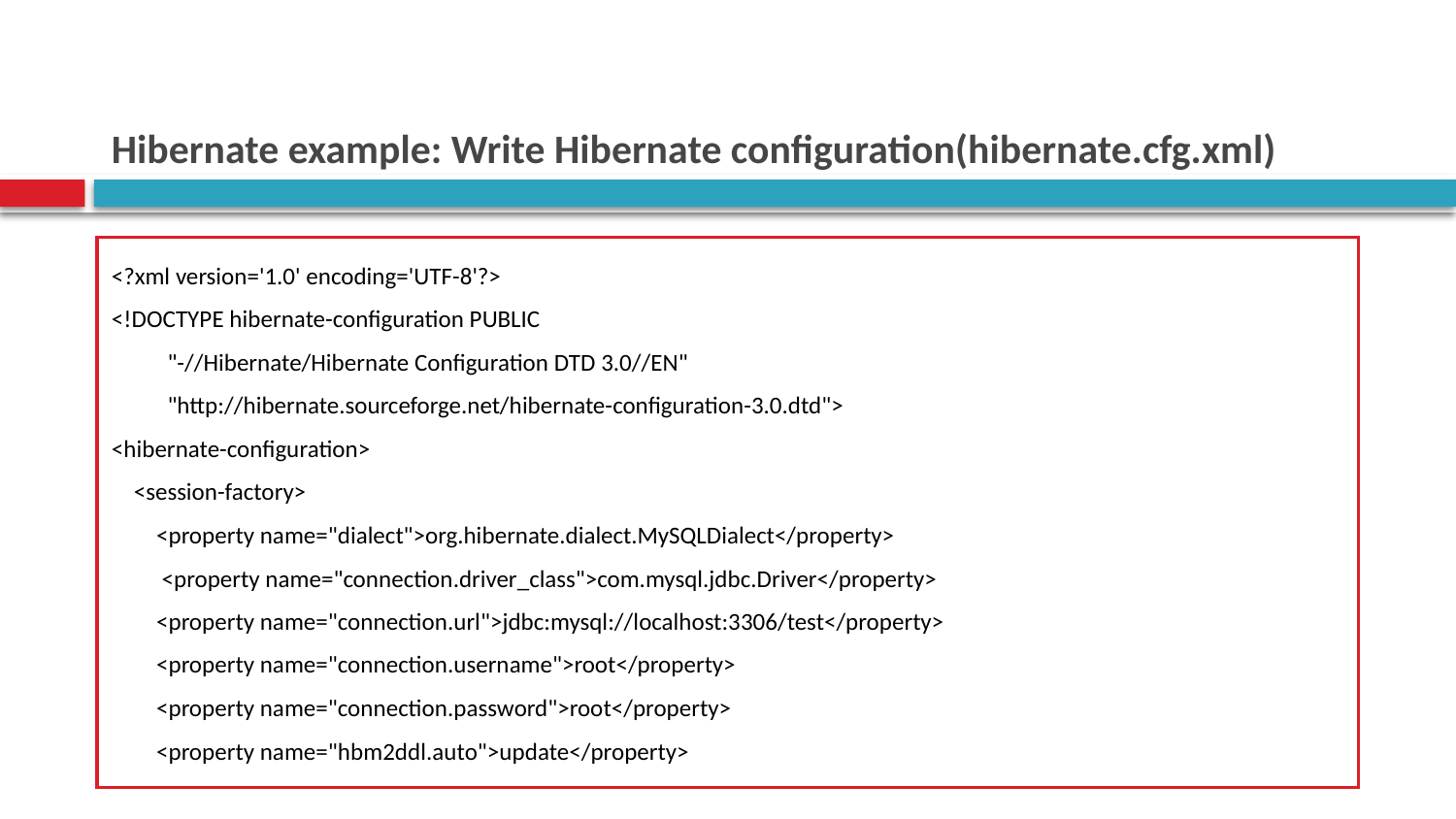

# Hibernate example: Write Hibernate configuration(hibernate.cfg.xml)
<?xml version='1.0' encoding='UTF-8'?>
<!DOCTYPE hibernate-configuration PUBLIC
          "-//Hibernate/Hibernate Configuration DTD 3.0//EN"
          "http://hibernate.sourceforge.net/hibernate-configuration-3.0.dtd">
<hibernate-configuration>
    <session-factory>
        <property name="dialect">org.hibernate.dialect.MySQLDialect</property>
         <property name="connection.driver_class">com.mysql.jdbc.Driver</property>
        <property name="connection.url">jdbc:mysql://localhost:3306/test</property>
        <property name="connection.username">root</property>
        <property name="connection.password">root</property>
        <property name="hbm2ddl.auto">update</property>